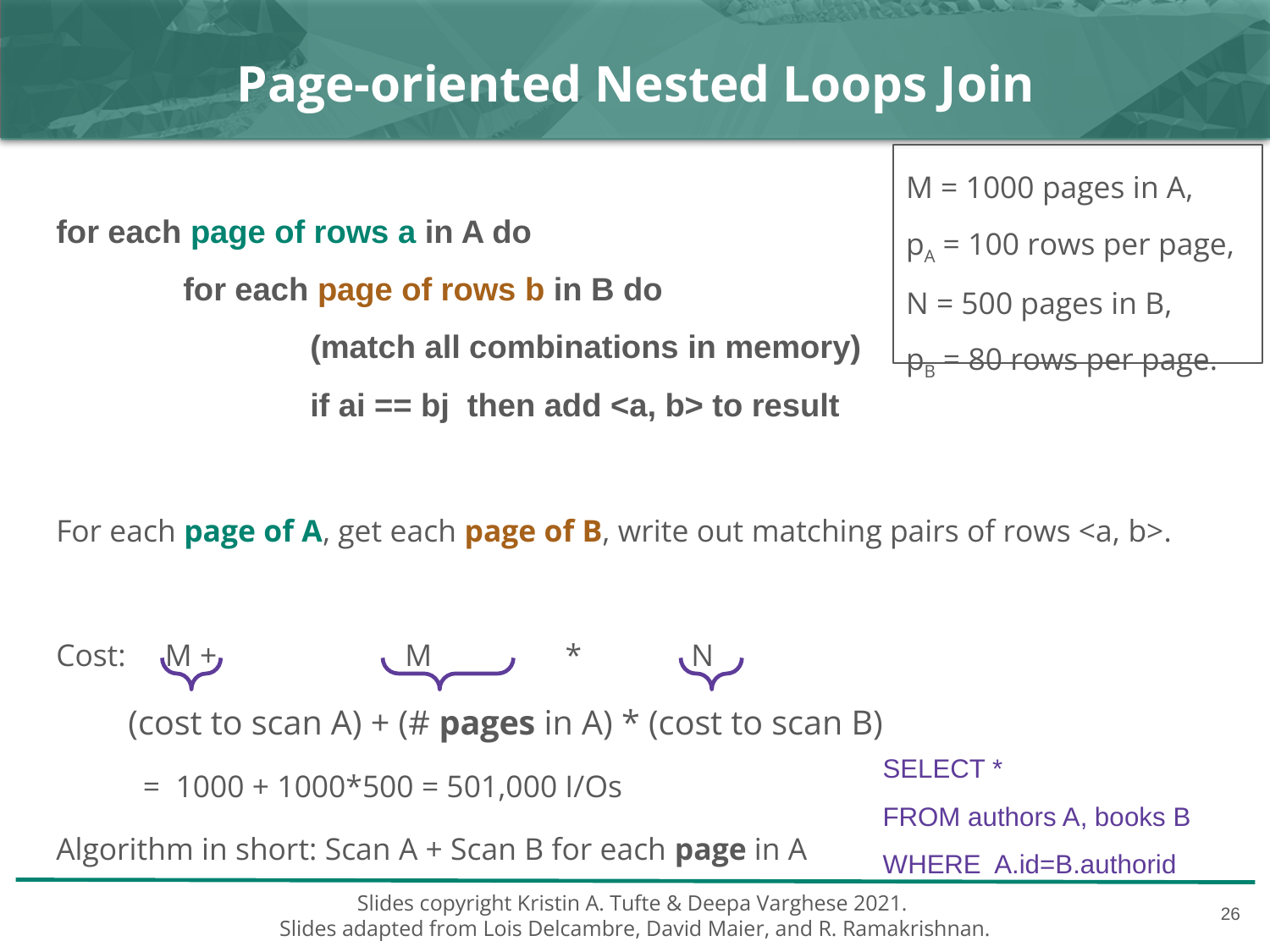

# Page-oriented Nested Loops Join
M = 1000 pages in A,
pA = 100 rows per page,
N = 500 pages in B,
pB = 80 rows per page.
for each page of rows a in A do
	for each page of rows b in B do
		(match all combinations in memory)
		if ai == bj  then add <a, b> to result

For each page of A, get each page of B, write out matching pairs of rows <a, b>.

Cost:     M +                        M                 *              N
 (cost to scan A) + (# pages in A) * (cost to scan B)
   =  1000 + 1000*500 = 501,000 I/Os
Algorithm in short: Scan A + Scan B for each page in A

SELECT *
FROM authors A, books B
WHERE  A.id=B.authorid

26